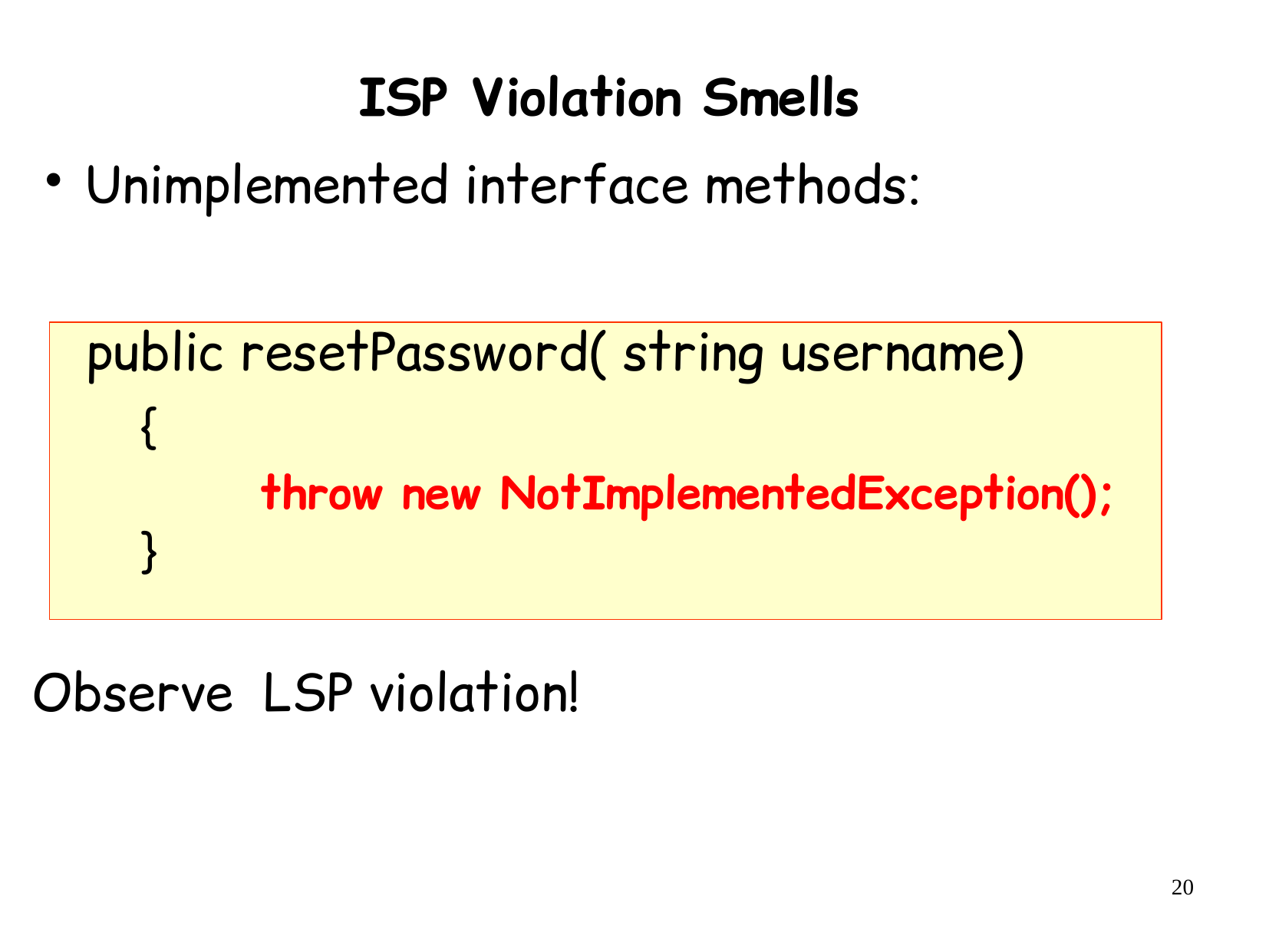

# ISP Violation Smells
Unimplemented interface methods:

public resetPassword( string username)
{
throw new NotImplementedException();
}

Observe  LSP violation!